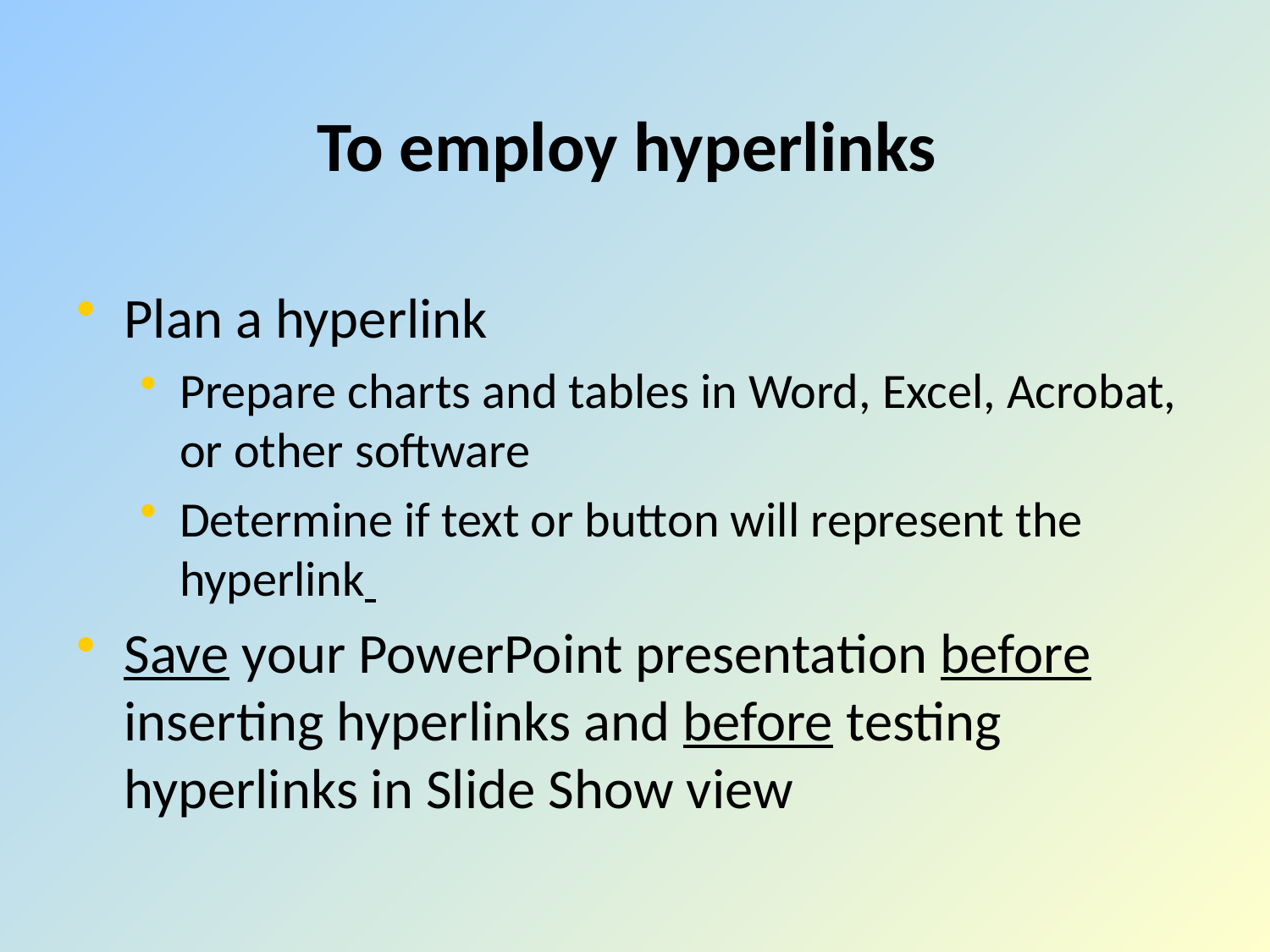

# To employ hyperlinks
Plan a hyperlink
Prepare charts and tables in Word, Excel, Acrobat, or other software
Determine if text or button will represent the hyperlink
Save your PowerPoint presentation before inserting hyperlinks and before testing hyperlinks in Slide Show view